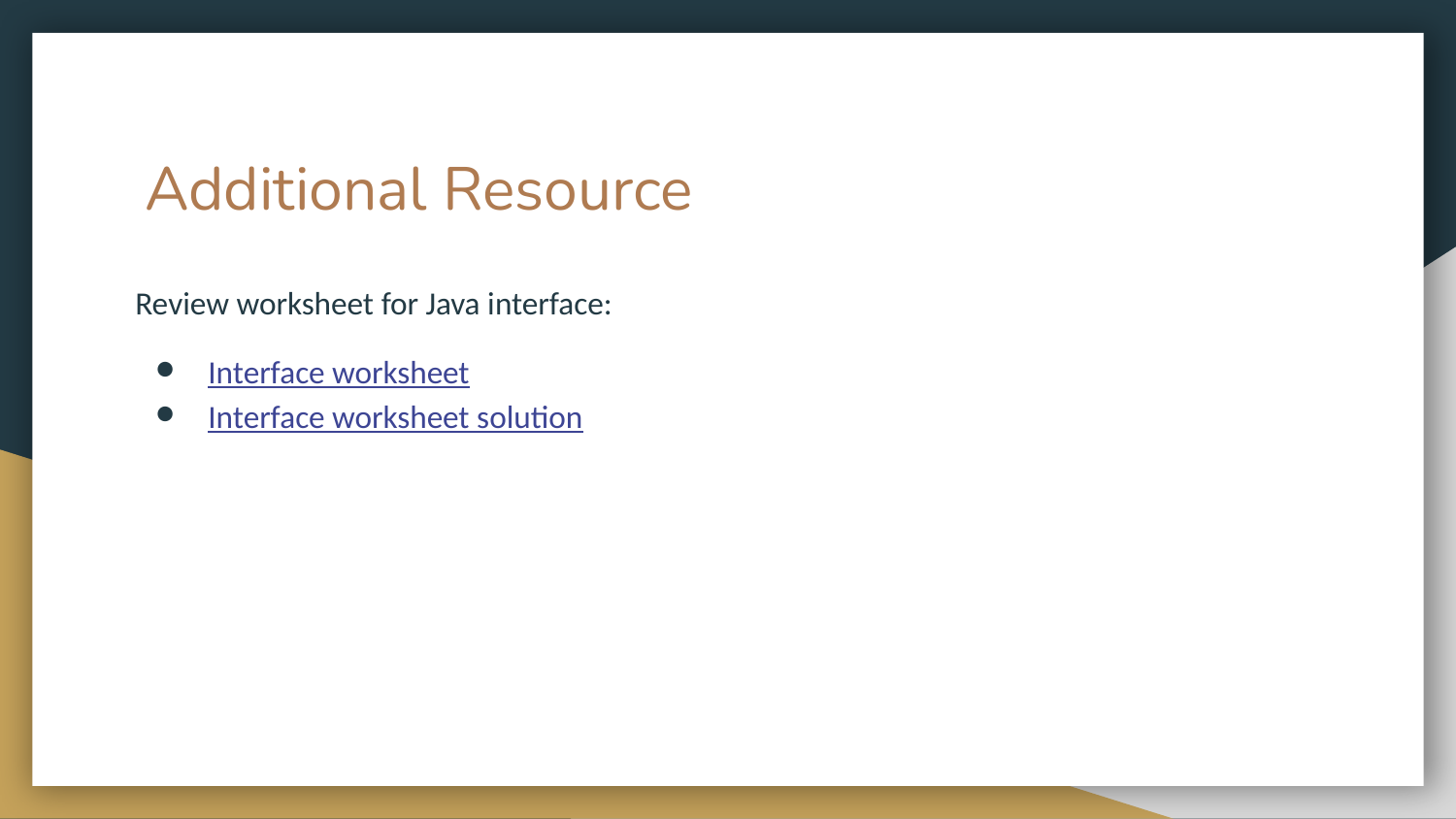

# Additional Resource
Review worksheet for Java interface:
Interface worksheet
Interface worksheet solution